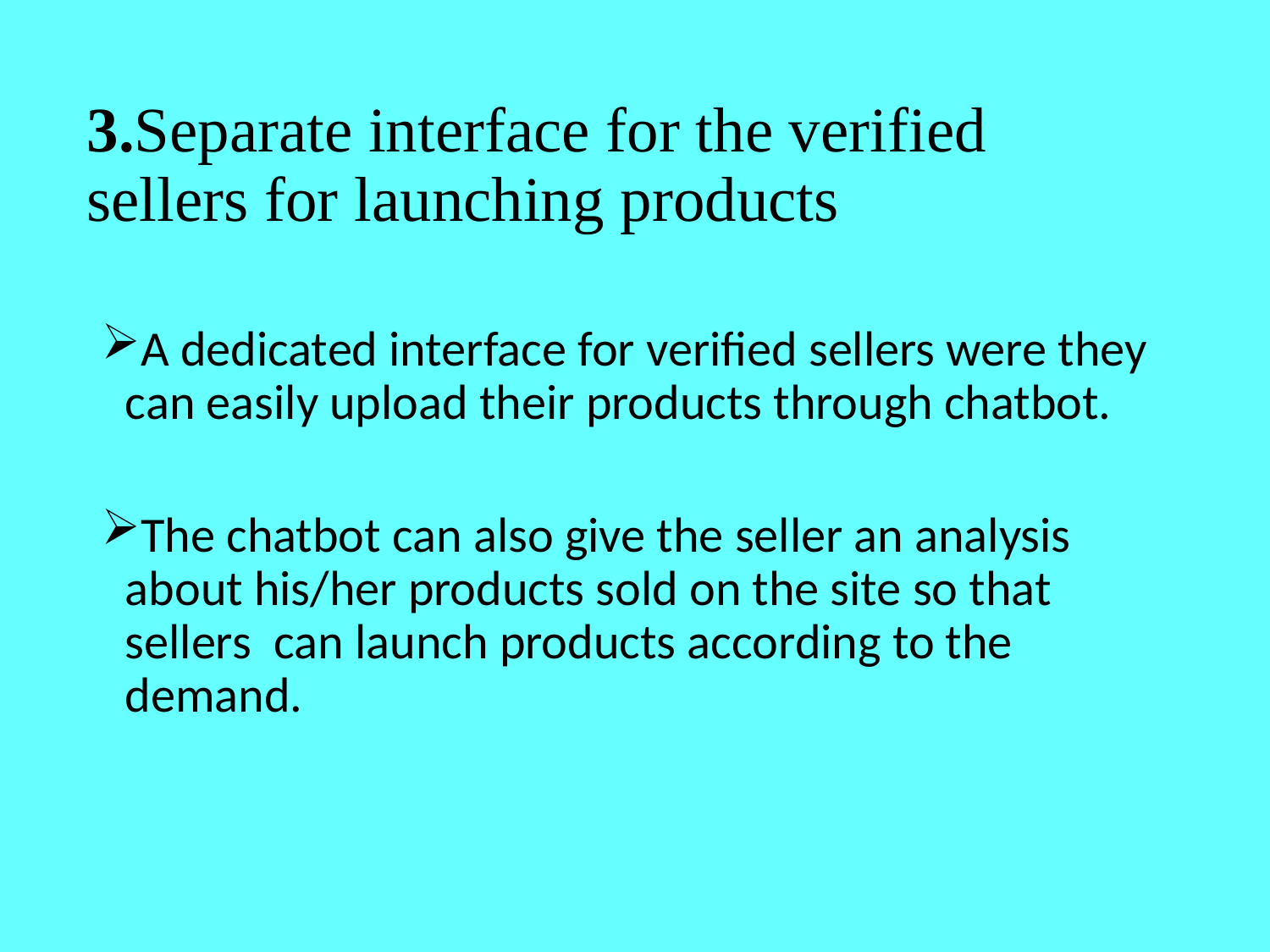

# 3.Separate interface for the verified sellers for launching products
A dedicated interface for verified sellers were they can easily upload their products through chatbot.

The chatbot can also give the seller an analysis about his/her products sold on the site so that sellers  can launch products according to the demand.